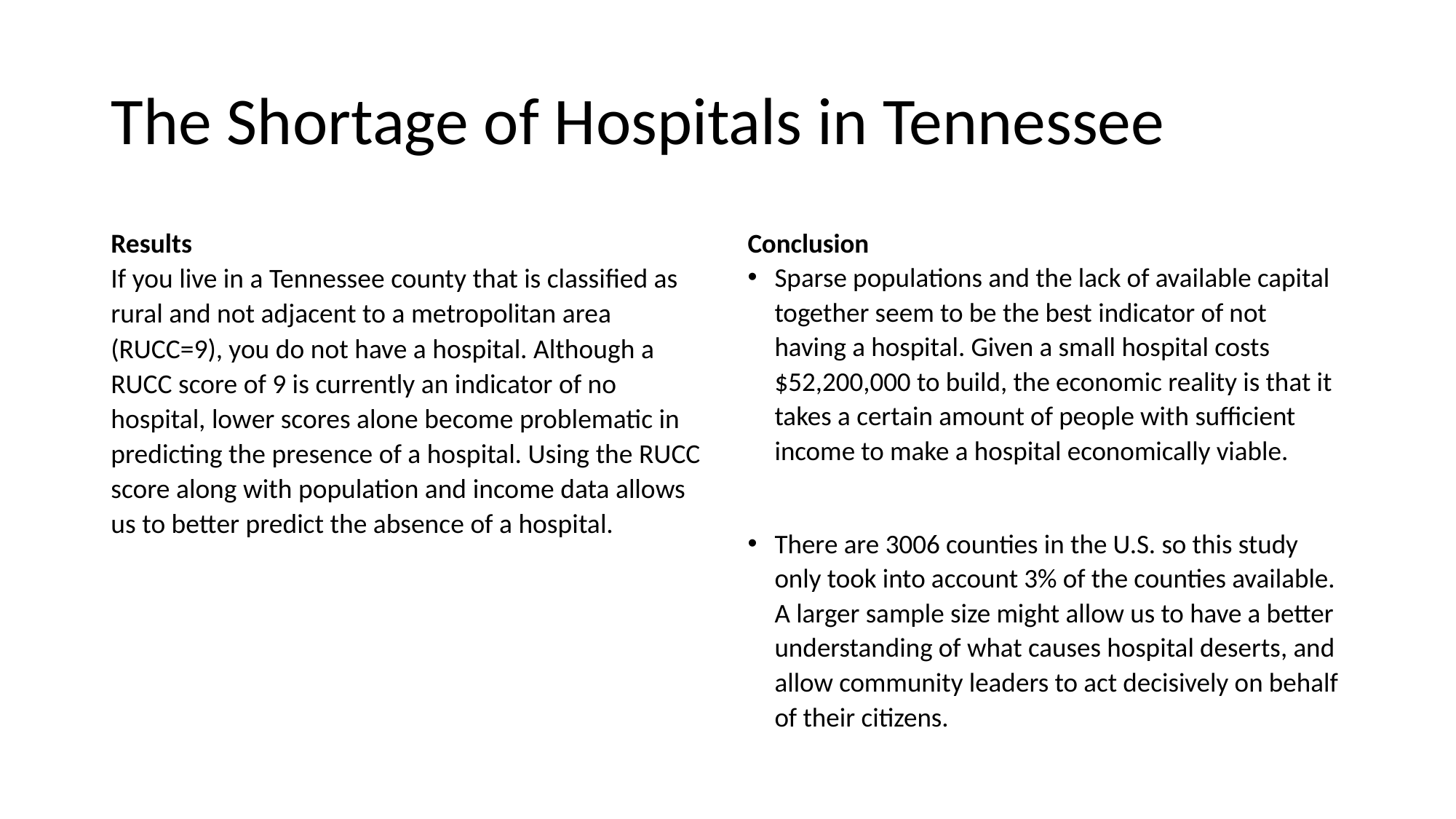

# The Shortage of Hospitals in Tennessee
Results
If you live in a Tennessee county that is classified as rural and not adjacent to a metropolitan area (RUCC=9), you do not have a hospital. Although a RUCC score of 9 is currently an indicator of no hospital, lower scores alone become problematic in predicting the presence of a hospital. Using the RUCC score along with population and income data allows us to better predict the absence of a hospital.

Conclusion
Sparse populations and the lack of available capital together seem to be the best indicator of not having a hospital. Given a small hospital costs $52,200,000 to build, the economic reality is that it takes a certain amount of people with sufficient income to make a hospital economically viable.

There are 3006 counties in the U.S. so this study only took into account 3% of the counties available. A larger sample size might allow us to have a better understanding of what causes hospital deserts, and allow community leaders to act decisively on behalf of their citizens.